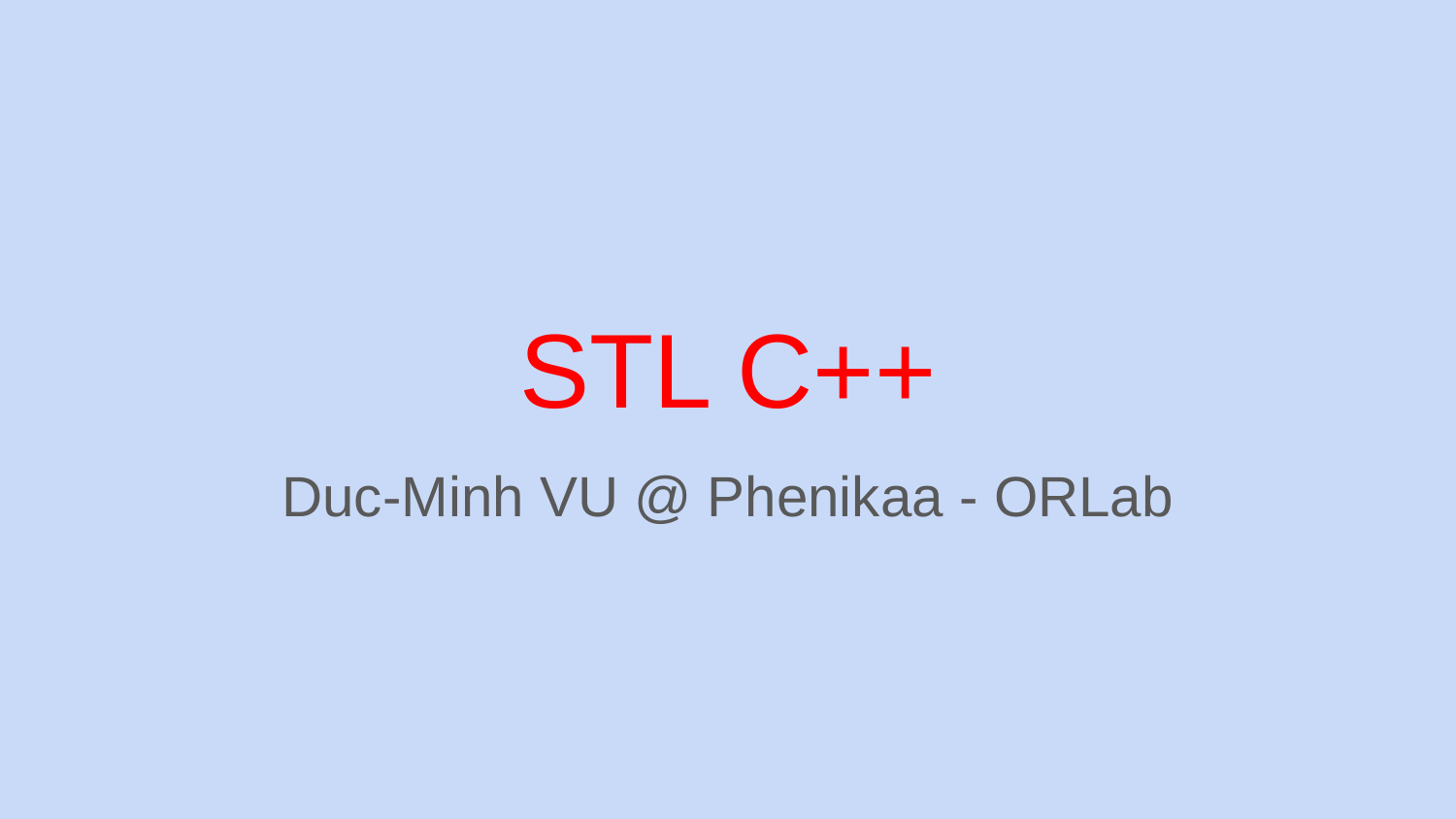

# STL C++
Duc-Minh VU @ Phenikaa - ORLab